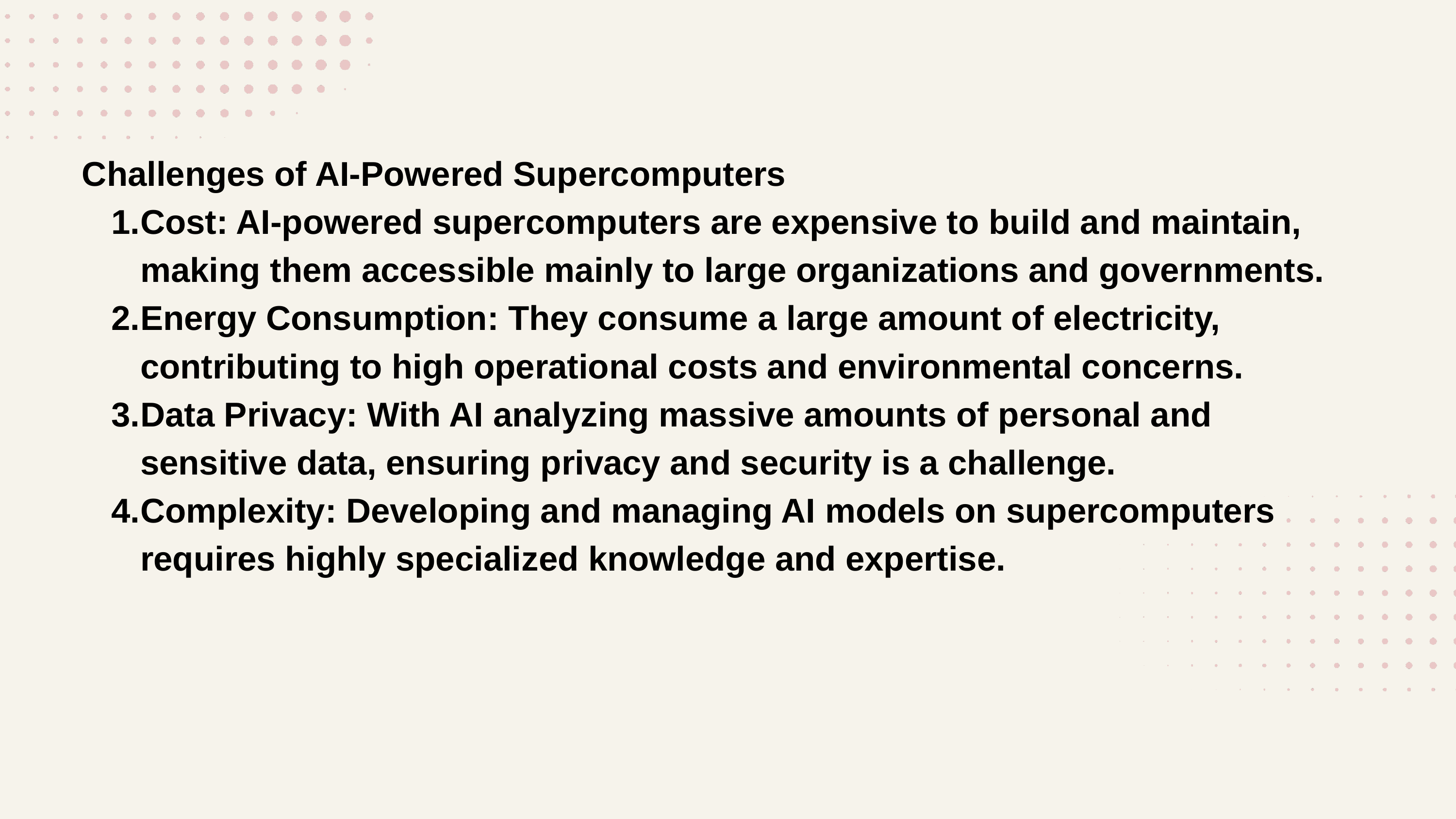

Challenges of AI-Powered Supercomputers
Cost: AI-powered supercomputers are expensive to build and maintain, making them accessible mainly to large organizations and governments.
Energy Consumption: They consume a large amount of electricity, contributing to high operational costs and environmental concerns.
Data Privacy: With AI analyzing massive amounts of personal and sensitive data, ensuring privacy and security is a challenge.
Complexity: Developing and managing AI models on supercomputers requires highly specialized knowledge and expertise.